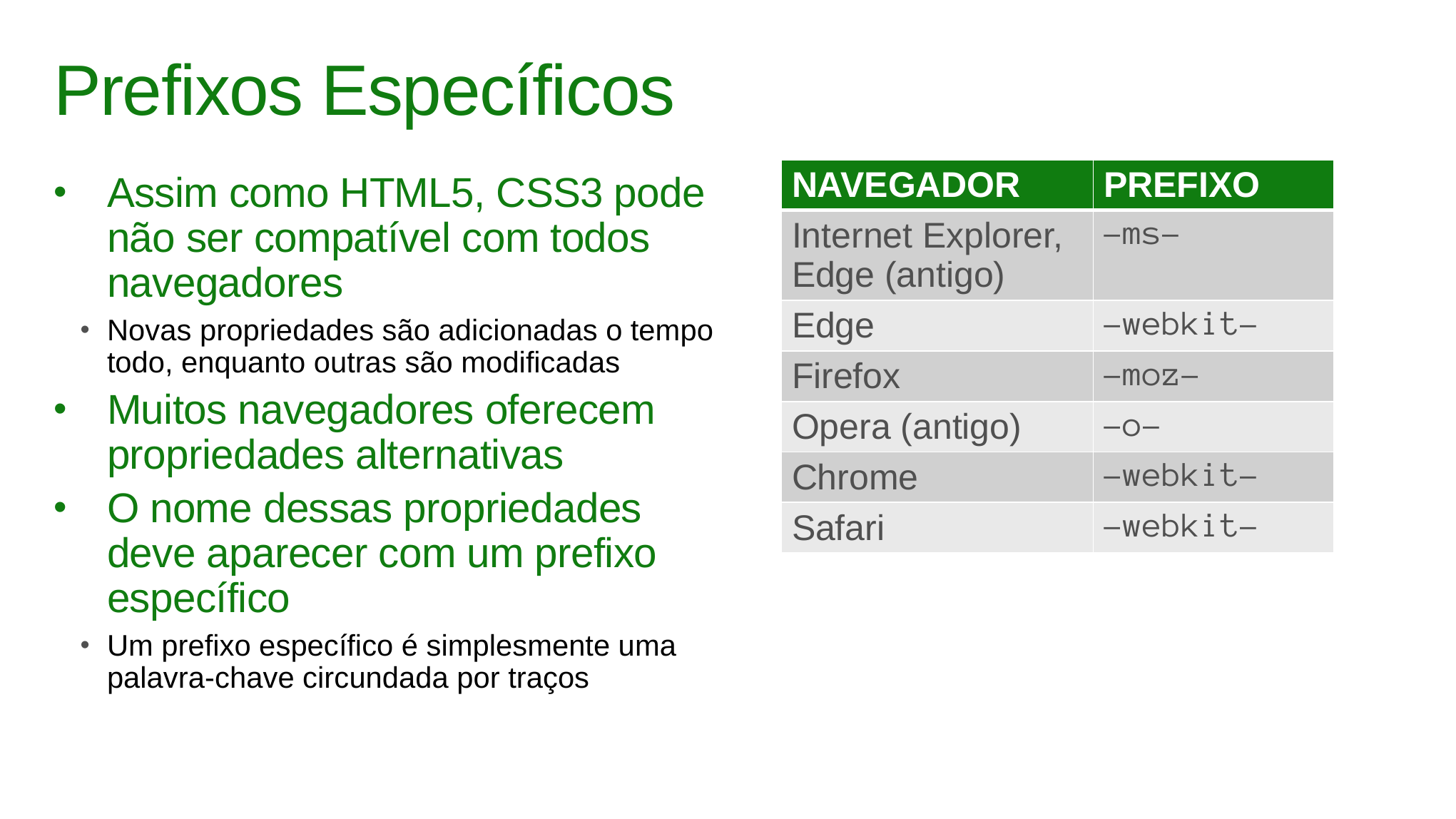

# Prefixos Específicos
| NAVEGADOR | PREFIXO |
| --- | --- |
| Internet Explorer, Edge (antigo) | -ms- |
| Edge | -webkit- |
| Firefox | -moz- |
| Opera (antigo) | -o- |
| Chrome | -webkit- |
| Safari | -webkit- |
Assim como HTML5, CSS3 pode não ser compatível com todos navegadores
Novas propriedades são adicionadas o tempo todo, enquanto outras são modificadas
Muitos navegadores oferecem propriedades alternativas
O nome dessas propriedades deve aparecer com um prefixo específico
Um prefixo específico é simplesmente uma palavra-chave circundada por traços